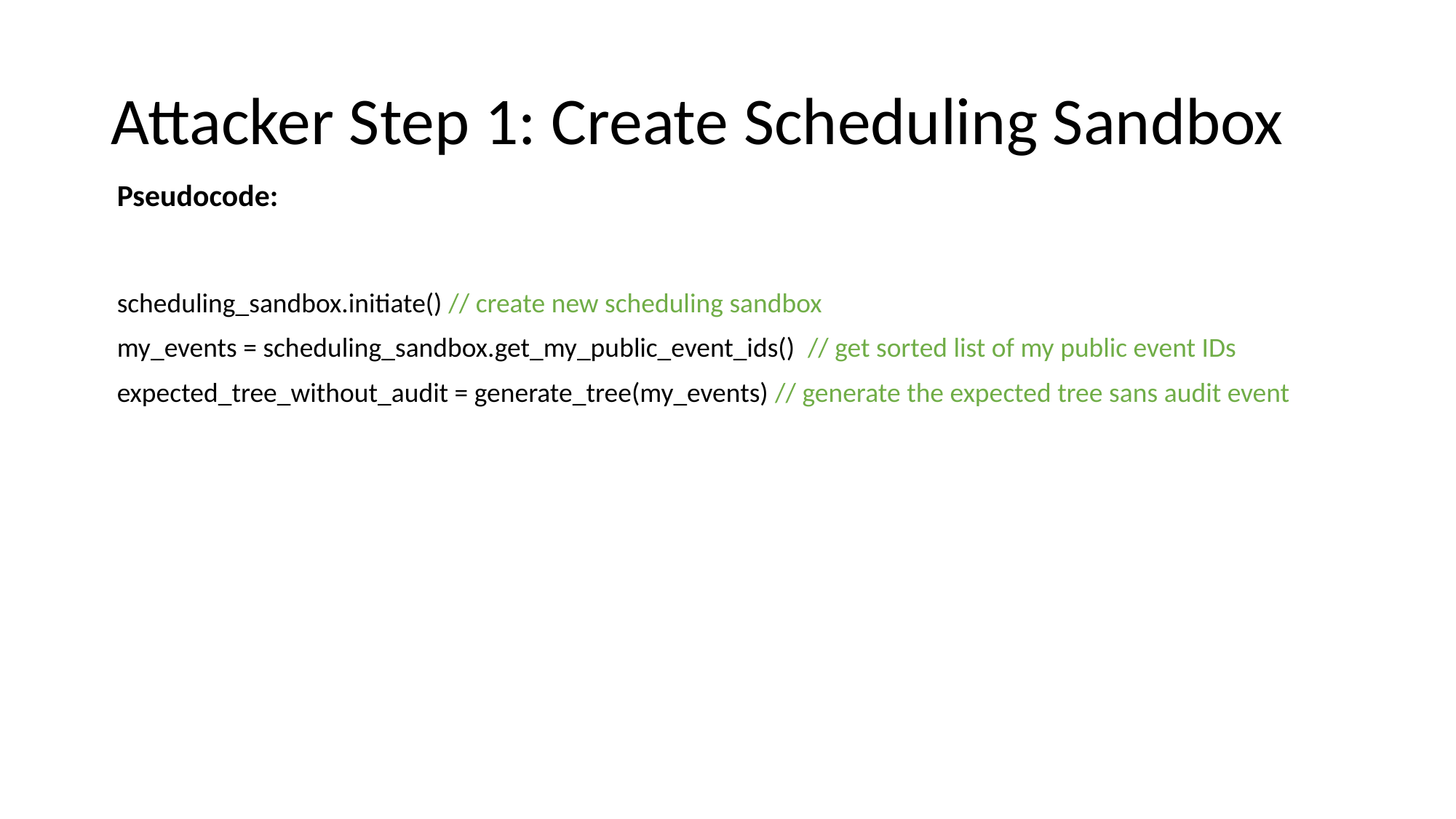

# Attacker Step 1: Create Scheduling Sandbox
Pseudocode:

scheduling_sandbox.initiate() // create new scheduling sandbox
my_events = scheduling_sandbox.get_my_public_event_ids()  // get sorted list of my public event IDs
expected_tree_without_audit = generate_tree(my_events) // generate the expected tree sans audit event